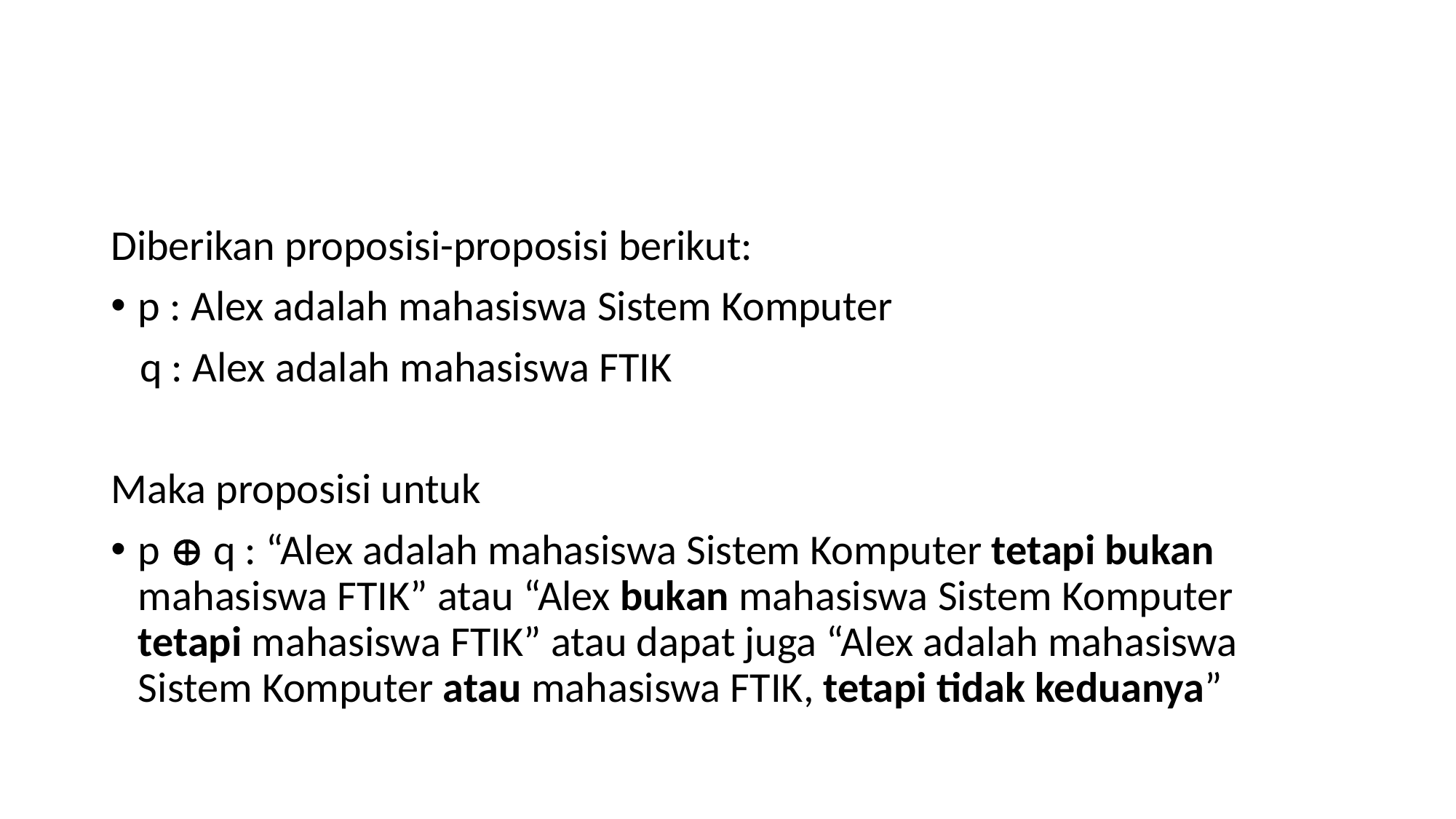

#
Diberikan proposisi-proposisi berikut:
p : Alex adalah mahasiswa Sistem Komputer
   q : Alex adalah mahasiswa FTIK

Maka proposisi untuk
p ⊕ q : “Alex adalah mahasiswa Sistem Komputer tetapi bukan mahasiswa FTIK” atau “Alex bukan mahasiswa Sistem Komputer tetapi mahasiswa FTIK” atau dapat juga “Alex adalah mahasiswa Sistem Komputer atau mahasiswa FTIK, tetapi tidak keduanya”